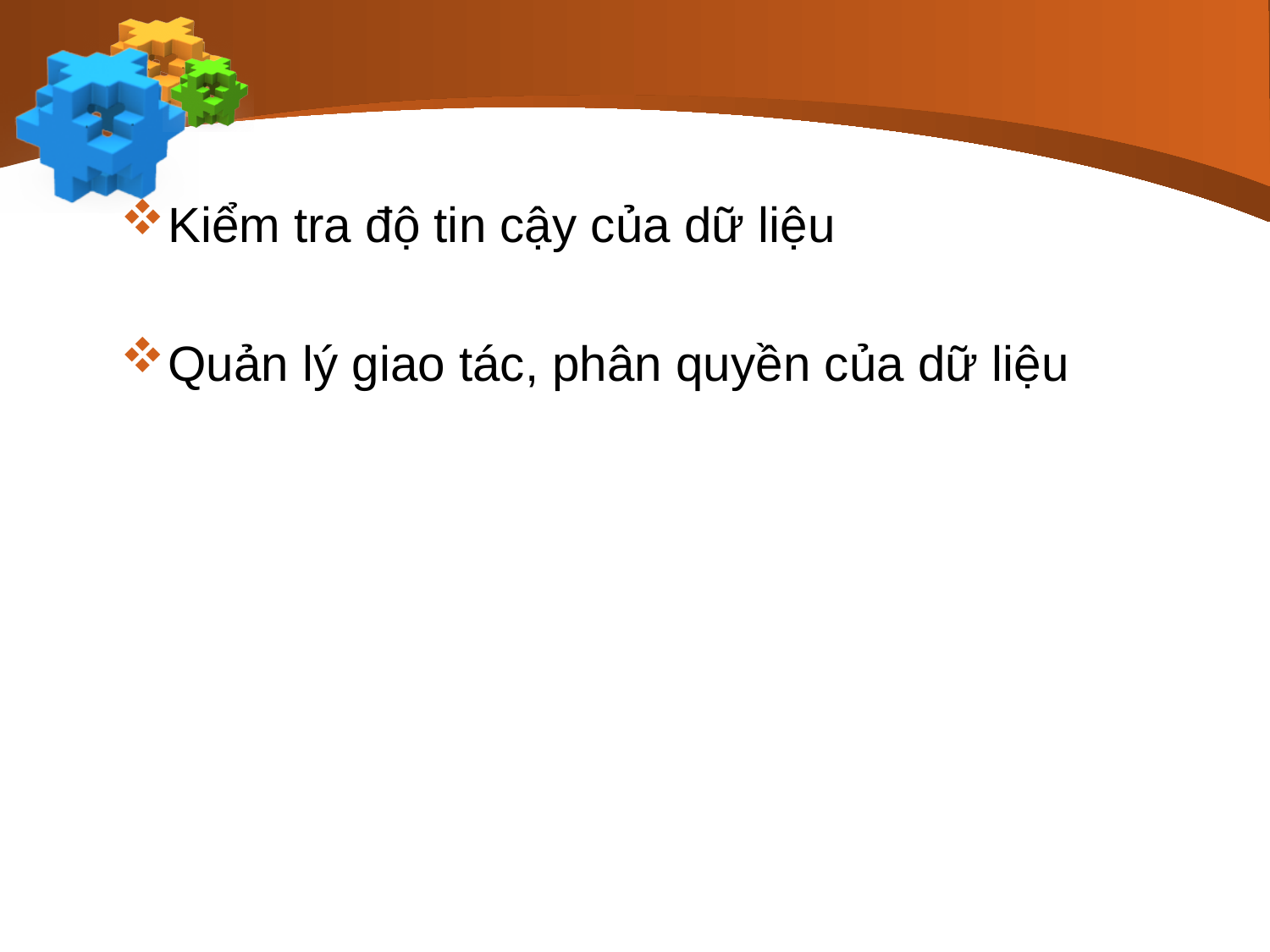

#
Kiểm tra độ tin cậy của dữ liệu

Quản lý giao tác, phân quyền của dữ liệu